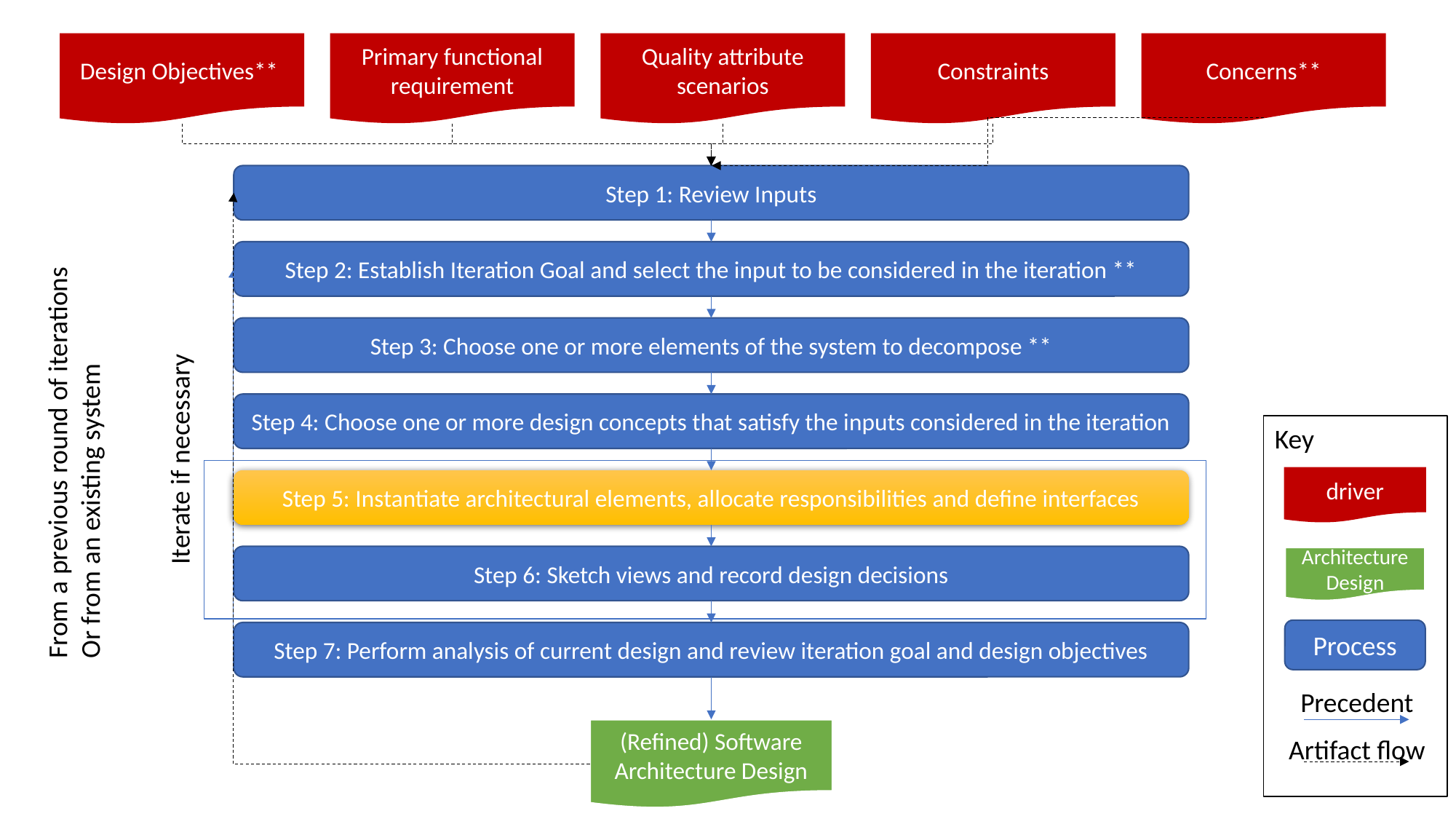

Design Objectives**
Primary functional requirement
Quality attribute scenarios
Constraints
Concerns**
Step 1: Review Inputs
Step 2: Establish Iteration Goal and select the input to be considered in the iteration **
Step 3: Choose one or more elements of the system to decompose **
Step 4: Choose one or more design concepts that satisfy the inputs considered in the iteration

Key
driver
Architecture Design
Process
Precedent
Artifact flow
From a previous round of iterations
Or from an existing system
Iterate if necessary

Step 5: Instantiate architectural elements, allocate responsibilities and define interfaces
Step 6: Sketch views and record design decisions
Step 7: Perform analysis of current design and review iteration goal and design objectives
(Refined) Software Architecture Design